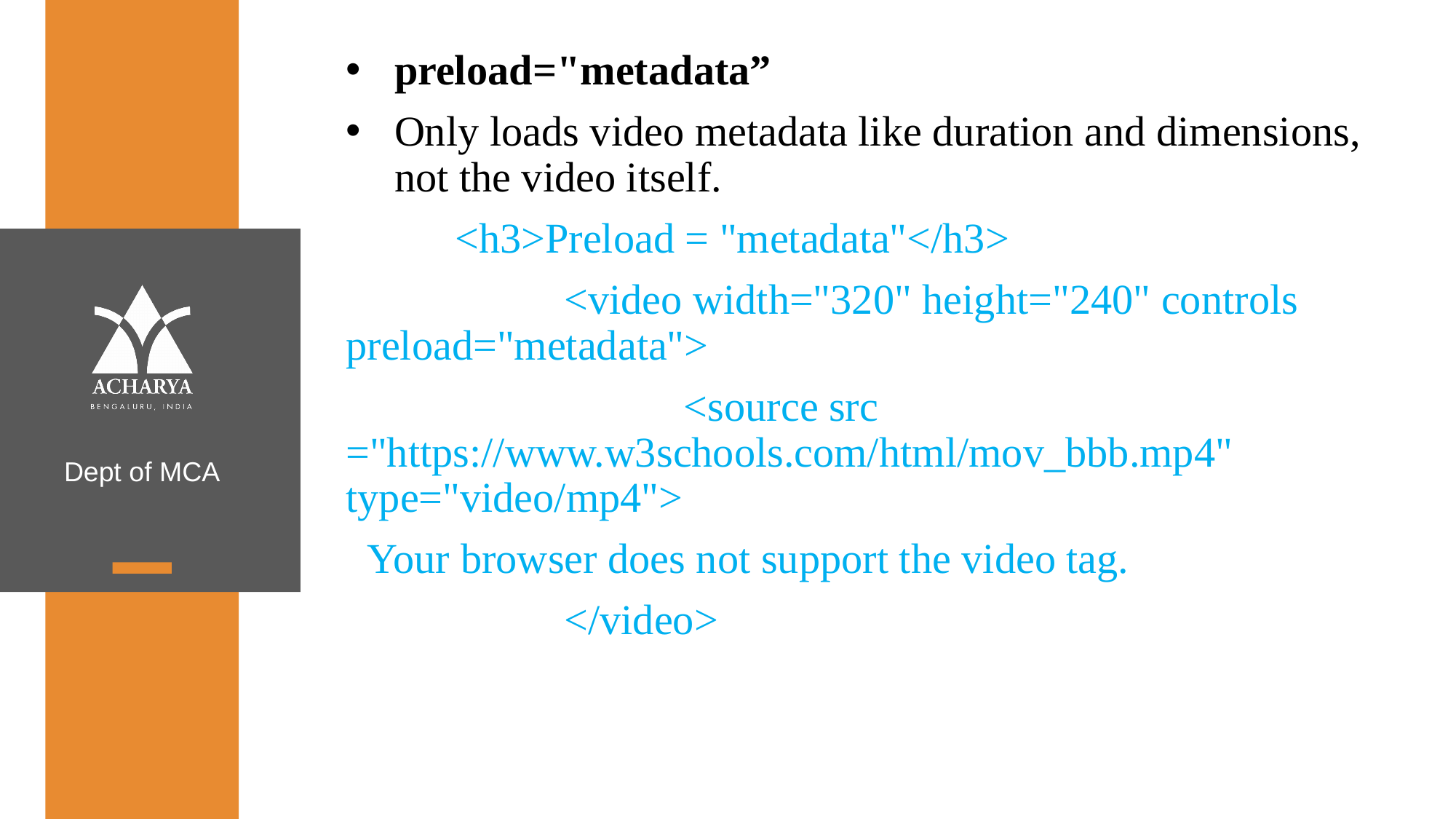

preload="metadata”
Only loads video metadata like duration and dimensions, not the video itself.
	<h3>Preload = "metadata"</h3>
		<video width="320" height="240" controls preload="metadata">
 			 <source src ="https://www.w3schools.com/html/mov_bbb.mp4" type="video/mp4">
  Your browser does not support the video tag.
		</video>